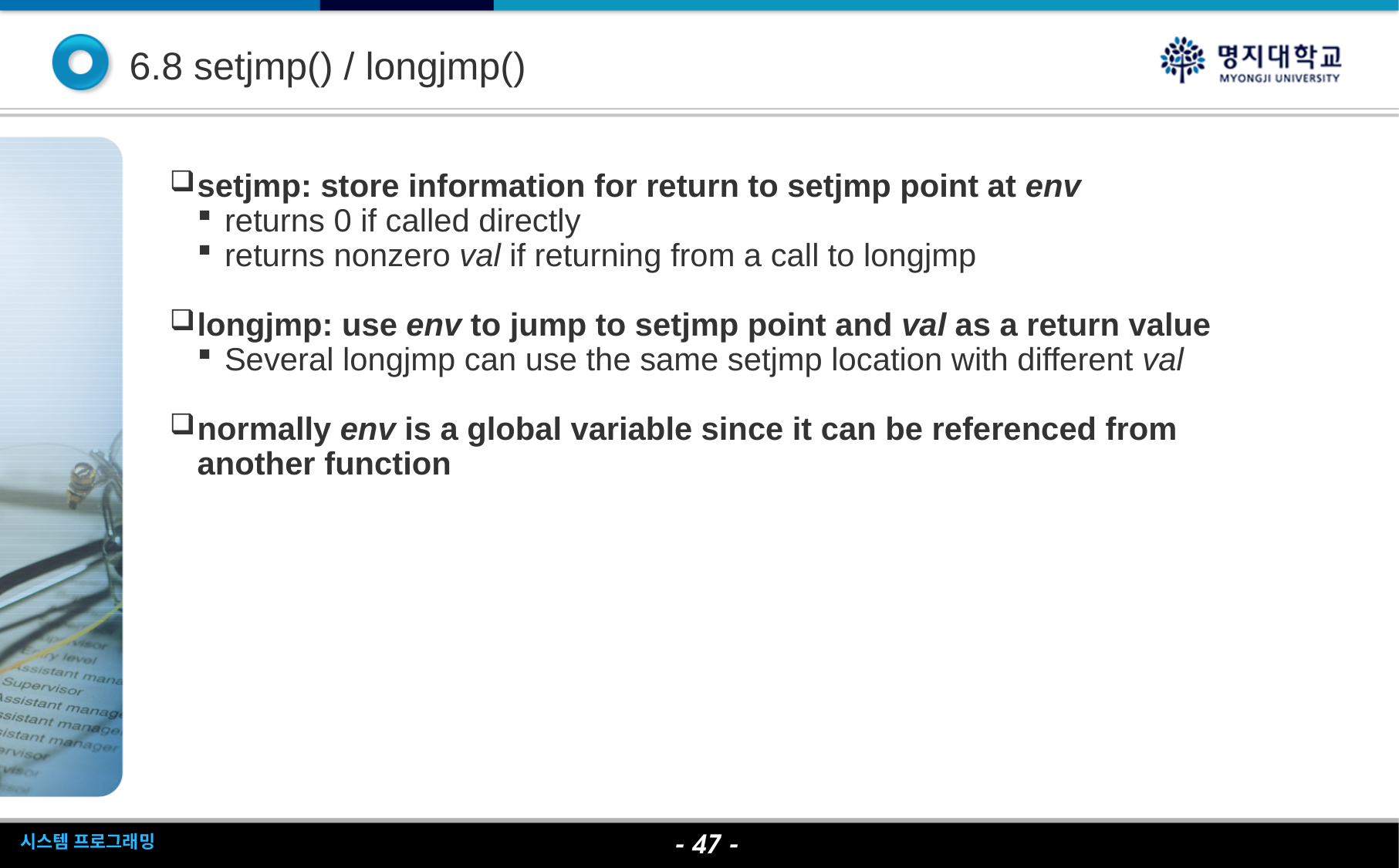

6.8 setjmp() / longjmp()
setjmp: store information for return to setjmp point at env
returns 0 if called directly
returns nonzero val if returning from a call to longjmp

longjmp: use env to jump to setjmp point and val as a return value
Several longjmp can use the same setjmp location with different val

normally env is a global variable since it can be referenced from another function
- 47 -